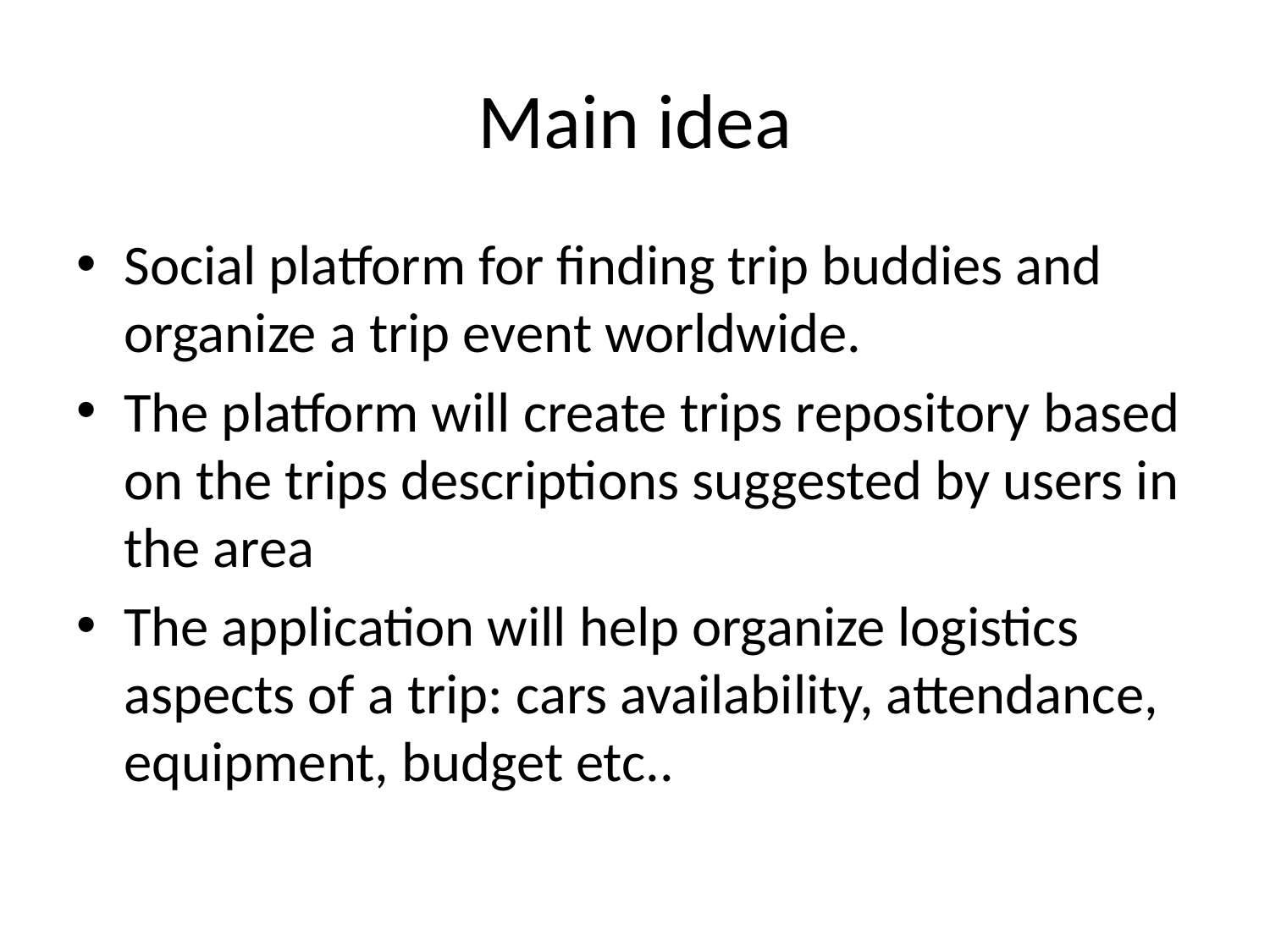

# Main idea
Social platform for finding trip buddies and organize a trip event worldwide.
The platform will create trips repository based on the trips descriptions suggested by users in the area
The application will help organize logistics aspects of a trip: cars availability, attendance, equipment, budget etc..